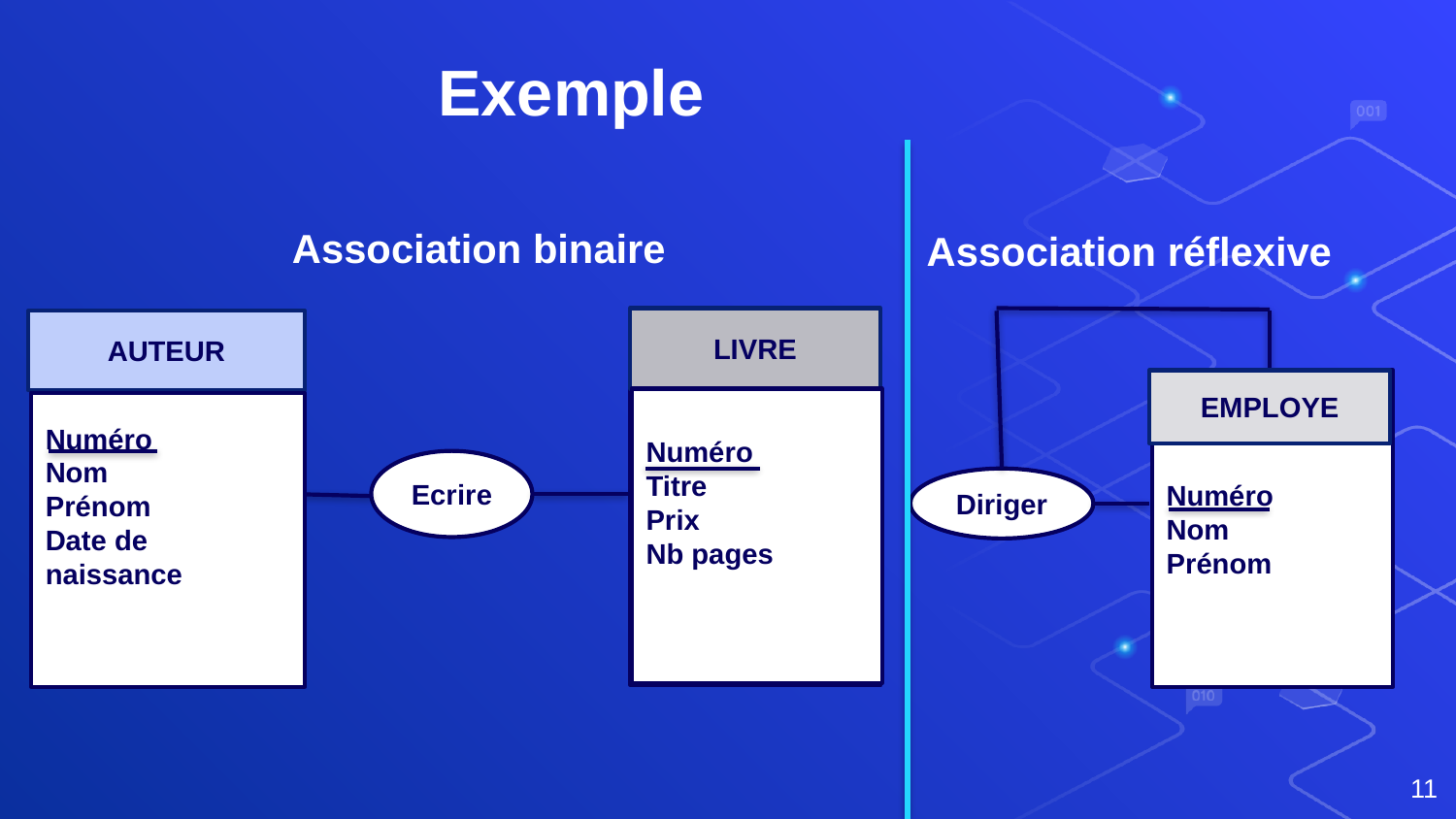

# Exemple
Association binaire
Association réflexive
LIVRE

AUTEUR

EMPLOYE
Numéro
Nom
Prénom
Numéro
Titre
Prix
Nb pages

Numéro
Nom
Prénom
Date de naissance

Ecrire
Diriger
11